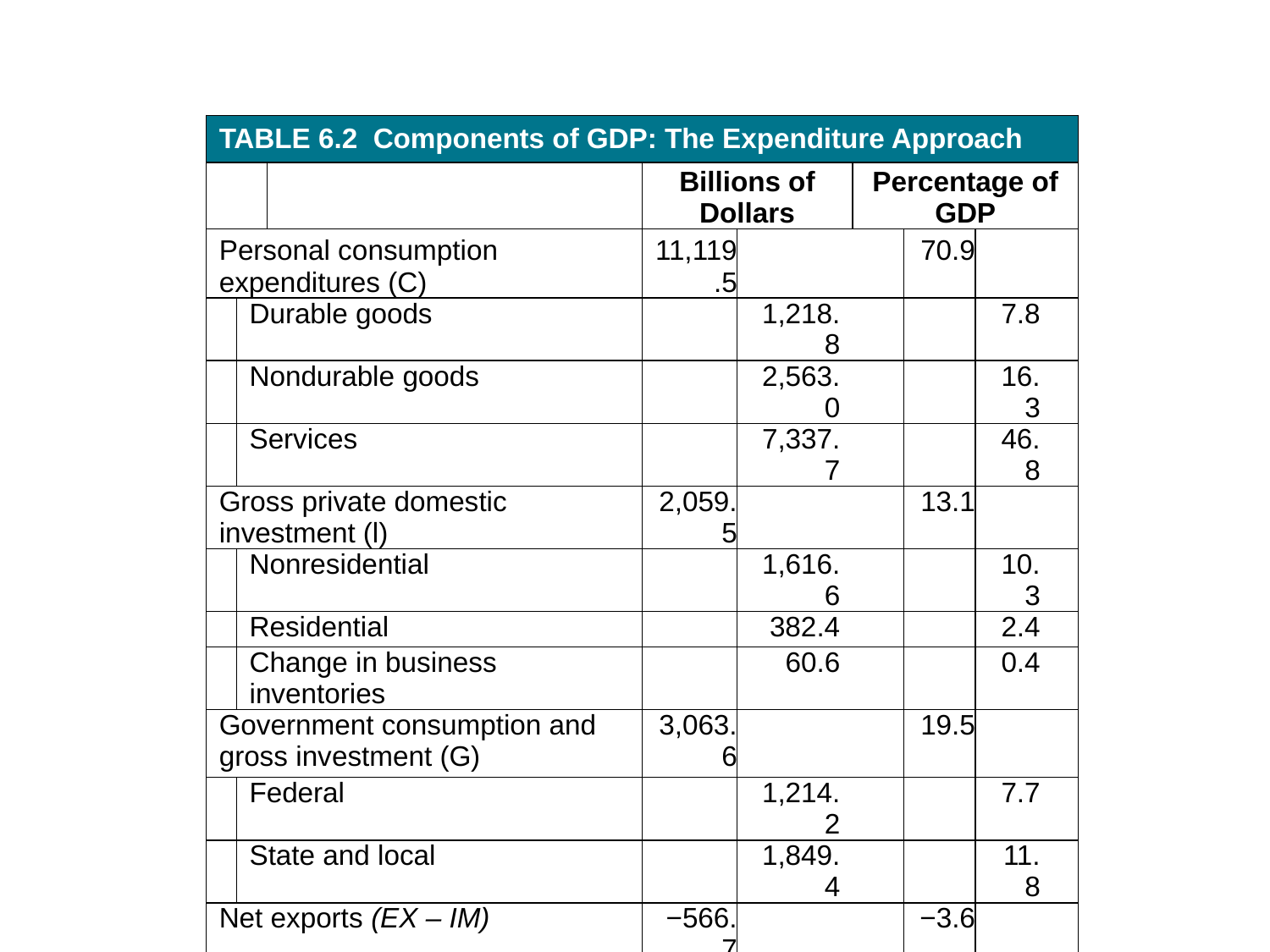

| TABLE 6.2 Components of GDP: The Expenditure Approach |  |  |  |  |  |  |  |
| --- | --- | --- | --- | --- | --- | --- | --- |
|  |  |  | Billions of Dollars |  | Percentage of GDP |  |  |
| Personal consumption expenditures (C) |  |  | 11,119.5 |  |  | 70.9 |  |
|  | Durable goods |  |  | 1,218.8 |  |  | 7.8 |
|  | Nondurable goods |  |  | 2,563.0 |  |  | 16.3 |
|  | Services |  |  | 7,337.7 |  |  | 46.8 |
| Gross private domestic investment (l) |  |  | 2,059.5 |  |  | 13.1 |  |
|  | Nonresidential |  |  | 1,616.6 |  |  | 10.3 |
|  | Residential |  |  | 382.4 |  |  | 2.4 |
|  | Change in business inventories |  |  | 60.6 |  |  | 0.4 |
| Government consumption and gross investment (G) |  |  | 3,063.6 |  |  | 19.5 |  |
|  | Federal |  |  | 1,214.2 |  |  | 7.7 |
|  | State and local |  |  | 1,849.4 |  |  | 11.8 |
| Net exports (EX – IM) |  |  | −566.7 |  |  | −3.6 |  |
|  | Exports (EX) |  |  | 2,179.7 |  |  | 13.9 |
|  | Imports (IM) |  |  | 2,746.3 |  |  | 17.5 |
| Gross domestic product |  |  | 15,676.0 |  |  | 100.0 |  |
| Note: Numbers may not add exactly because of rounding. |  |  |  |  |  |  |  |